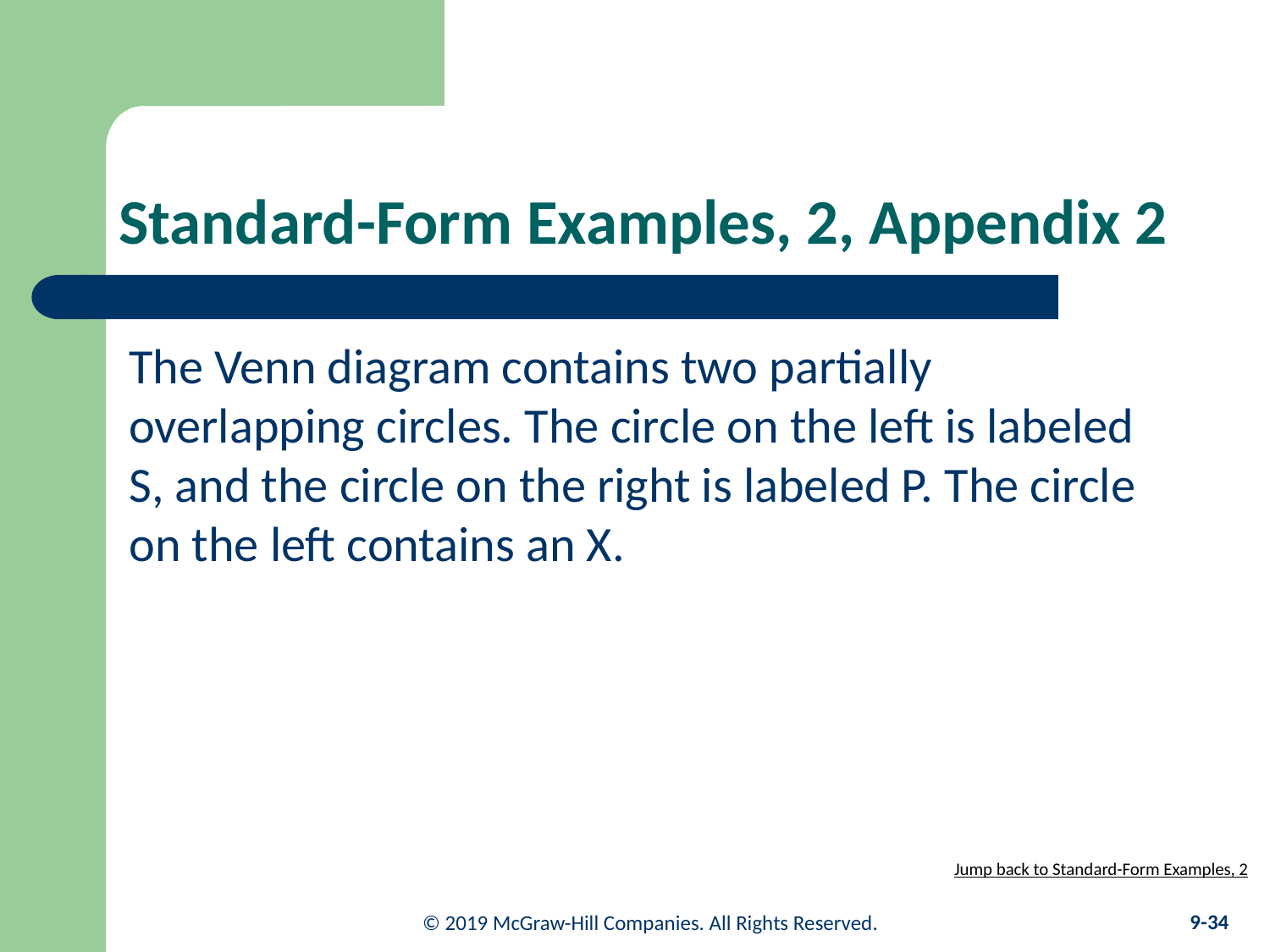

# Standard-Form Examples, 2, Appendix 2
The Venn diagram contains two partially overlapping circles. The circle on the left is labeled S, and the circle on the right is labeled P. The circle on the left contains an X.
Jump back to Standard-Form Examples, 2